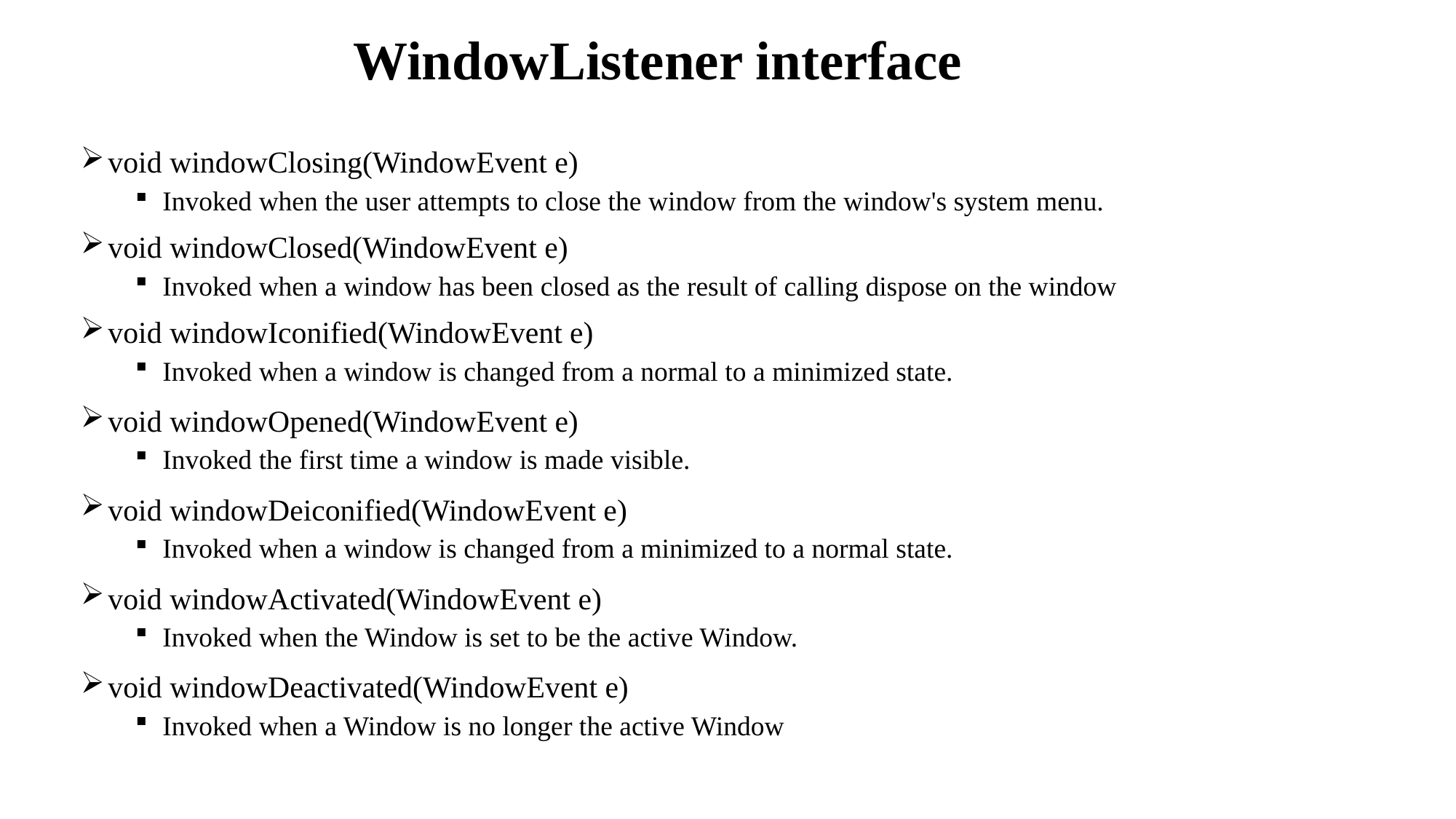

# WindowListener interface
void windowClosing(WindowEvent e)
Invoked when the user attempts to close the window from the window's system menu.
void windowClosed(WindowEvent e)
Invoked when a window has been closed as the result of calling dispose on the window
void windowIconified(WindowEvent e)
Invoked when a window is changed from a normal to a minimized state.
void windowOpened(WindowEvent e)
Invoked the first time a window is made visible.
void windowDeiconified(WindowEvent e)
Invoked when a window is changed from a minimized to a normal state.
void windowActivated(WindowEvent e)
Invoked when the Window is set to be the active Window.
void windowDeactivated(WindowEvent e)
Invoked when a Window is no longer the active Window